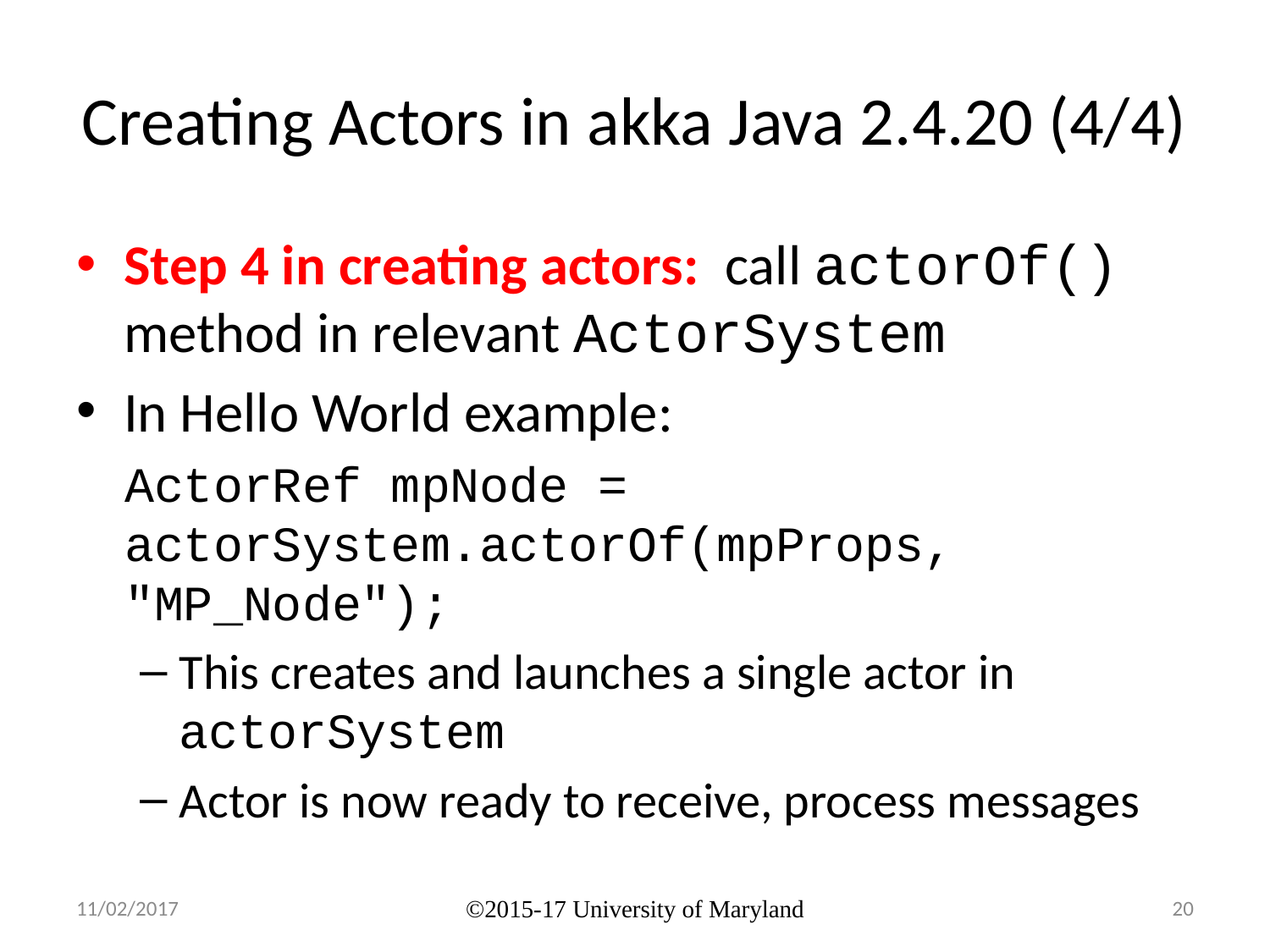

# Creating Actors in akka Java 2.4.20 (4/4)
Step 4 in creating actors:  call actorOf() method in relevant ActorSystem
In Hello World example:
ActorRef mpNode = actorSystem.actorOf(mpProps, "MP_Node");
This creates and launches a single actor in actorSystem
Actor is now ready to receive, process messages

11/02/2017
©2015-17 University of Maryland
20